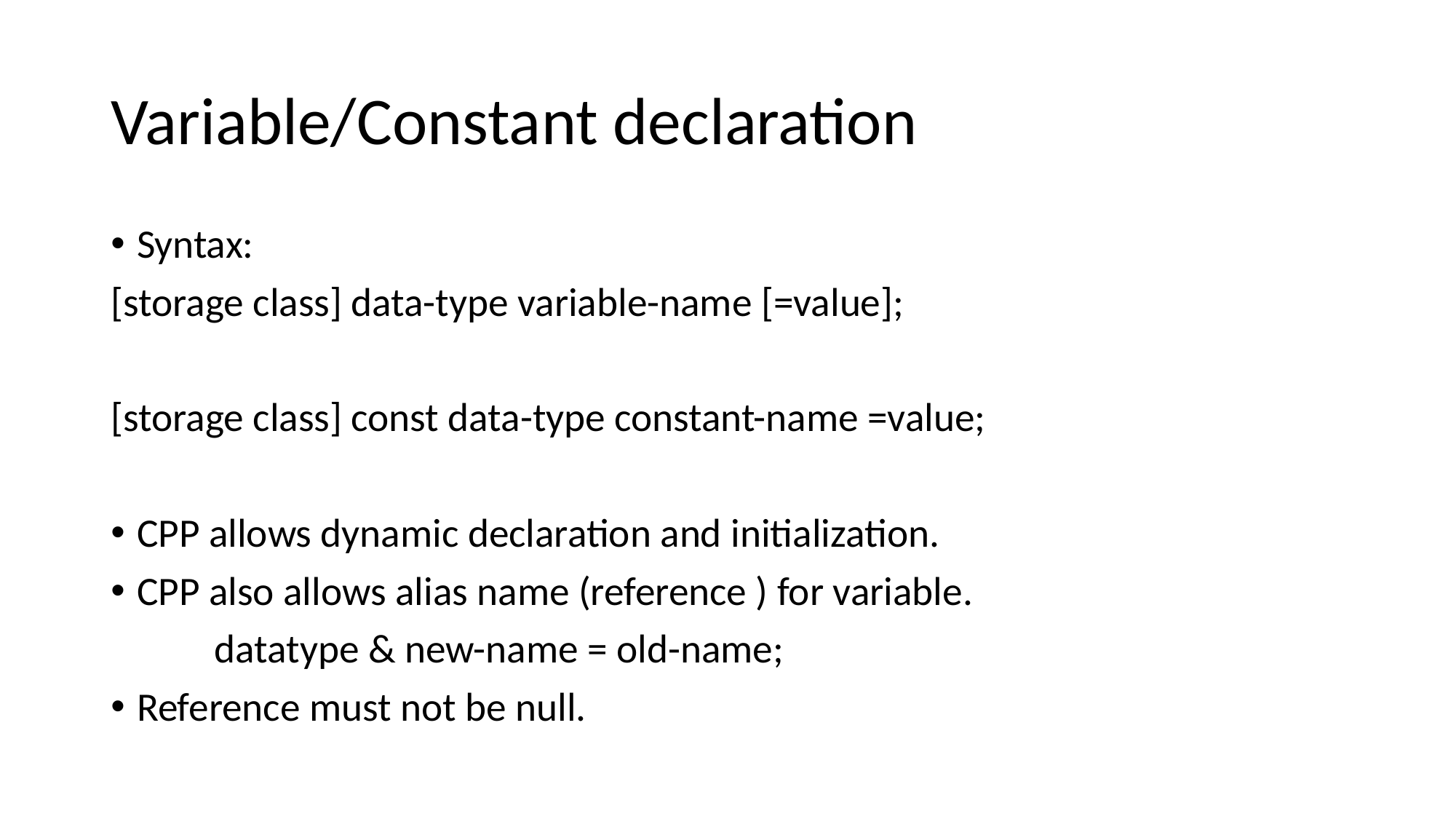

# Variable/Constant declaration
Syntax:
[storage class] data-type variable-name [=value];

[storage class] const data-type constant-name =value;

CPP allows dynamic declaration and initialization.
CPP also allows alias name (reference ) for variable.
	datatype & new-name = old-name;
Reference must not be null.